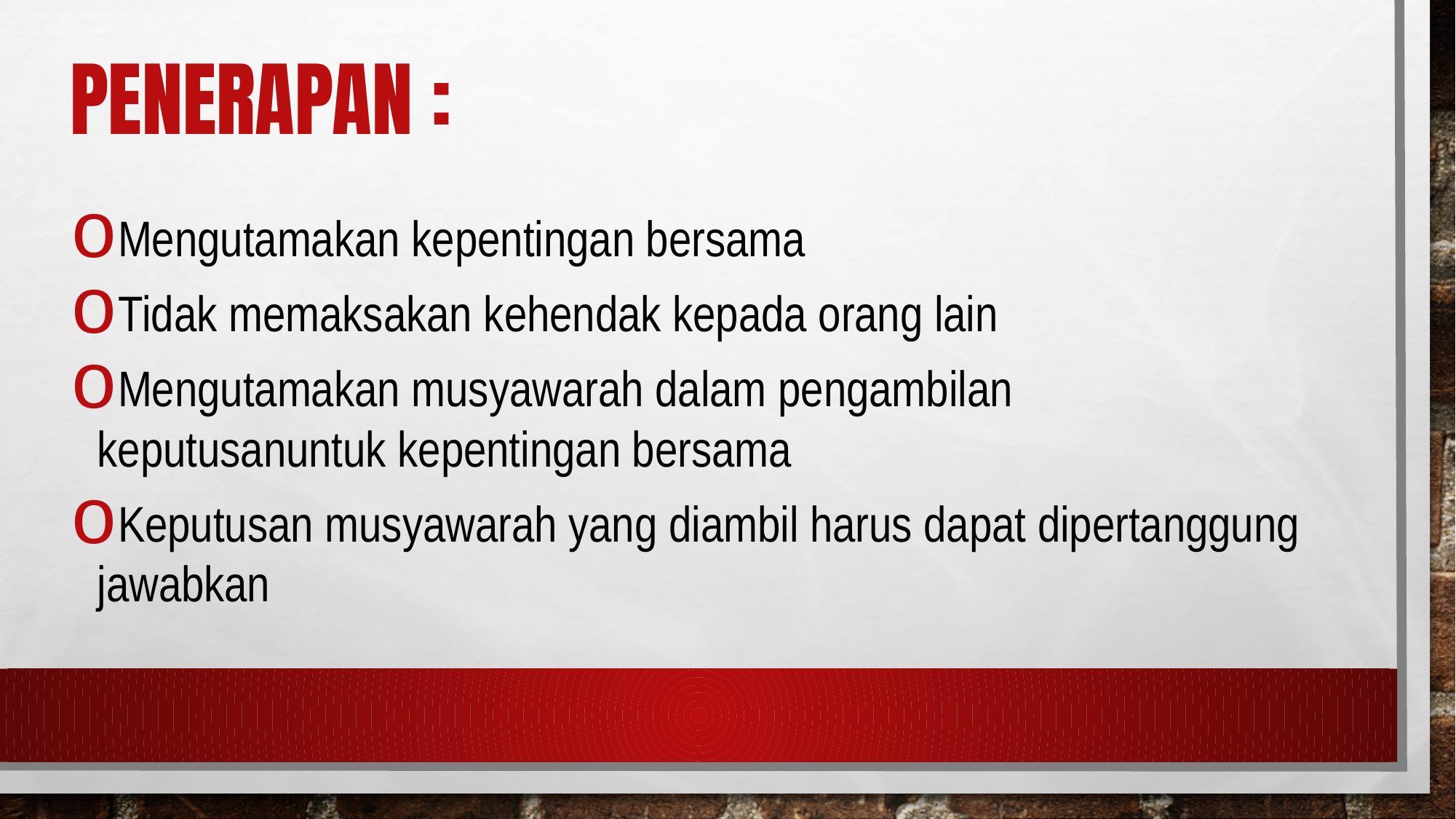

# Penerapan :
Mengutamakan kepentingan bersama
Tidak memaksakan kehendak kepada orang lain
Mengutamakan musyawarah dalam pengambilan keputusanuntuk kepentingan bersama
Keputusan musyawarah yang diambil harus dapat dipertanggung jawabkan